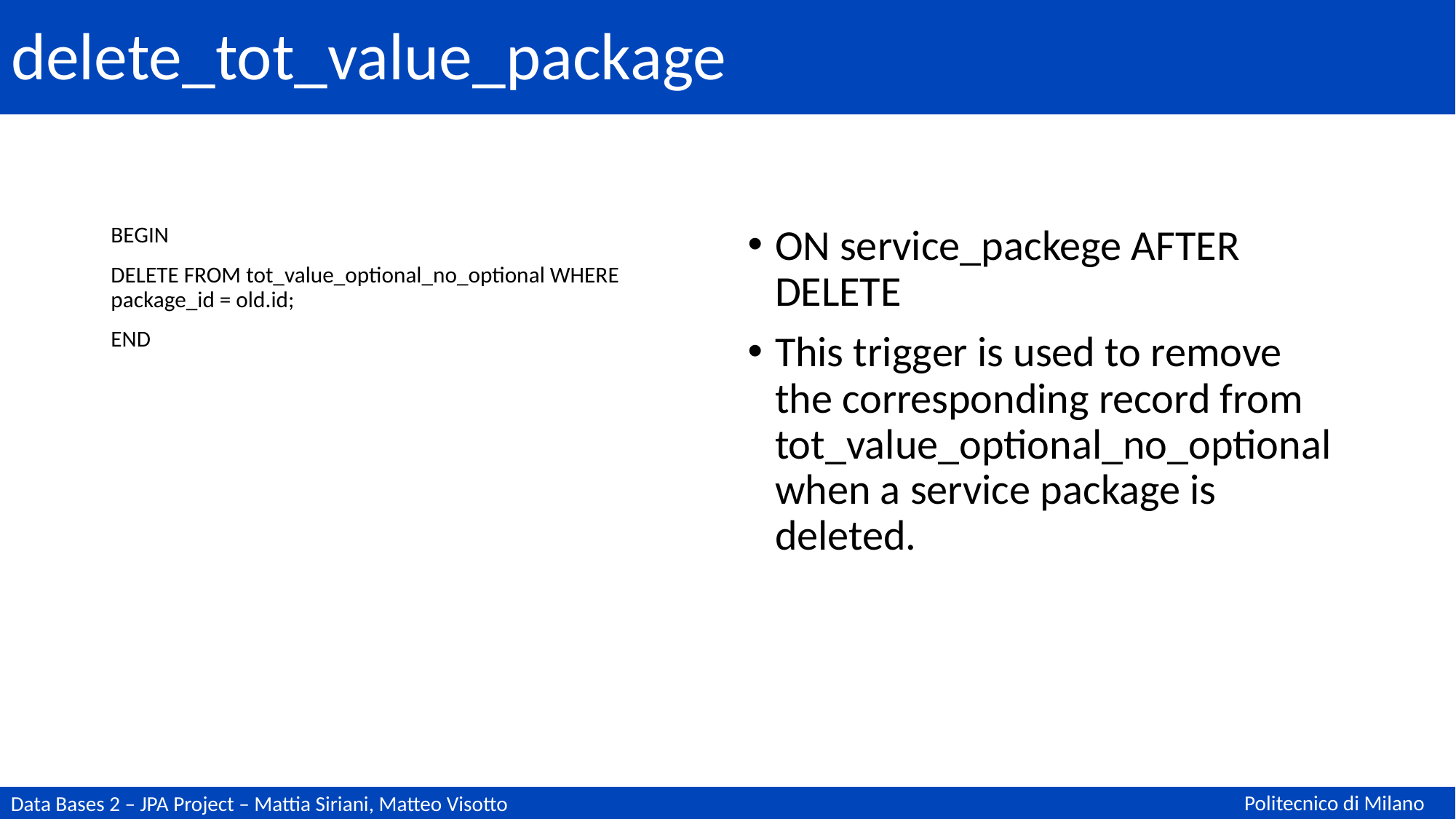

# delete_tot_value_package
BEGIN
DELETE FROM tot_value_optional_no_optional WHERE package_id = old.id;
END
ON service_packege AFTER DELETE
This trigger is used to remove the corresponding record from tot_value_optional_no_optional when a service package is deleted.